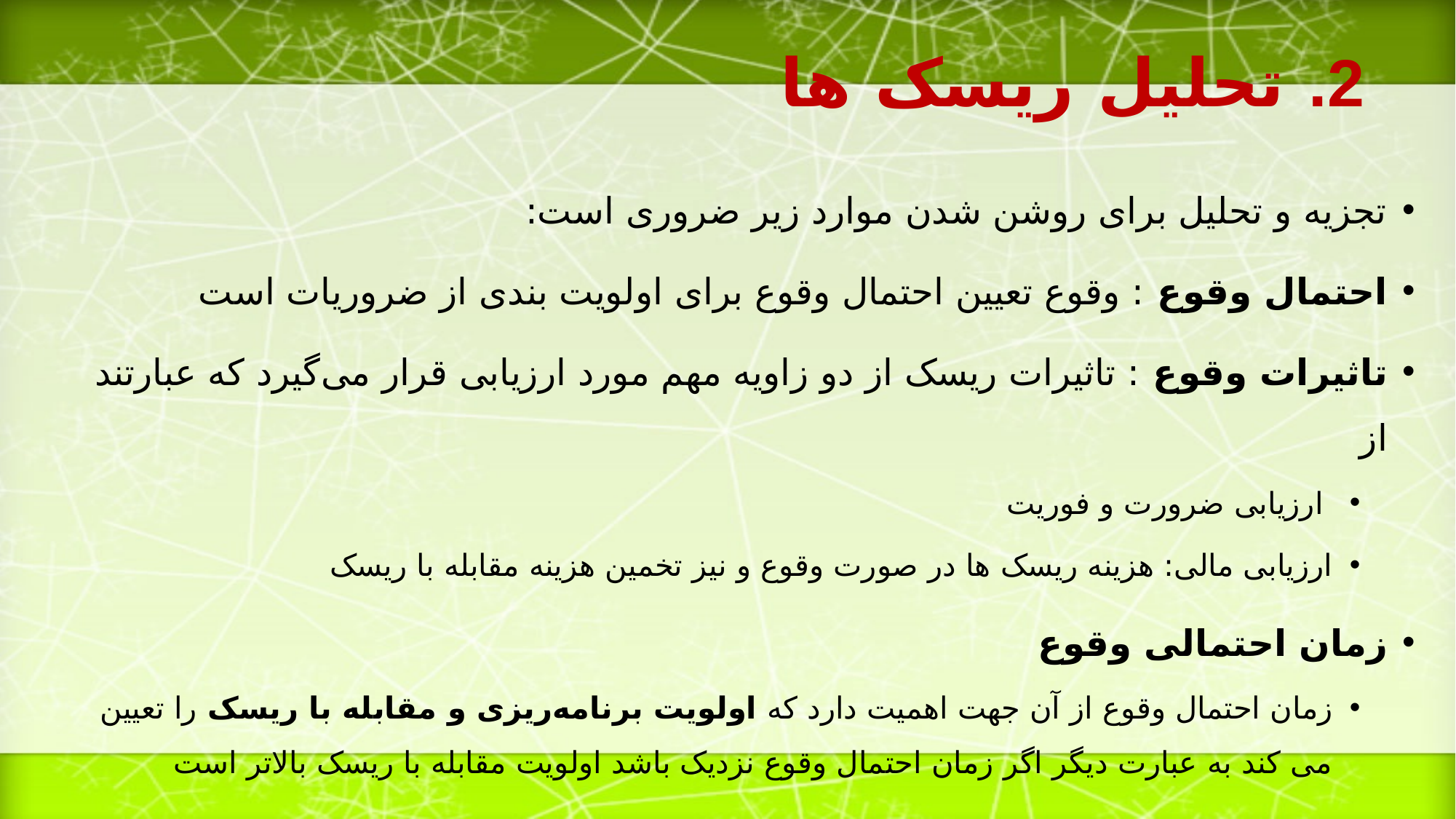

# تحلیل ریسک ها
تجزیه و تحلیل برای روشن شدن موارد زیر ضروری است:
احتمال وقوع : وقوع تعیین احتمال وقوع برای اولویت بندی از ضروریات است
تاثیرات وقوع : تاثیرات ریسک از دو زاویه مهم مورد ارزیابی قرار می‌گیرد که عبارتند از
 ارزیابی ضرورت و فوریت
ارزیابی مالی: هزینه ریسک ها در صورت وقوع و نیز تخمین هزینه مقابله با ریسک
زمان احتمالی وقوع
زمان احتمال وقوع از آن جهت اهمیت دارد که اولویت برنامه‌ریزی و مقابله با ریسک را تعیین می کند به عبارت دیگر اگر زمان احتمال وقوع نزدیک باشد اولویت مقابله با ریسک بالاتر است